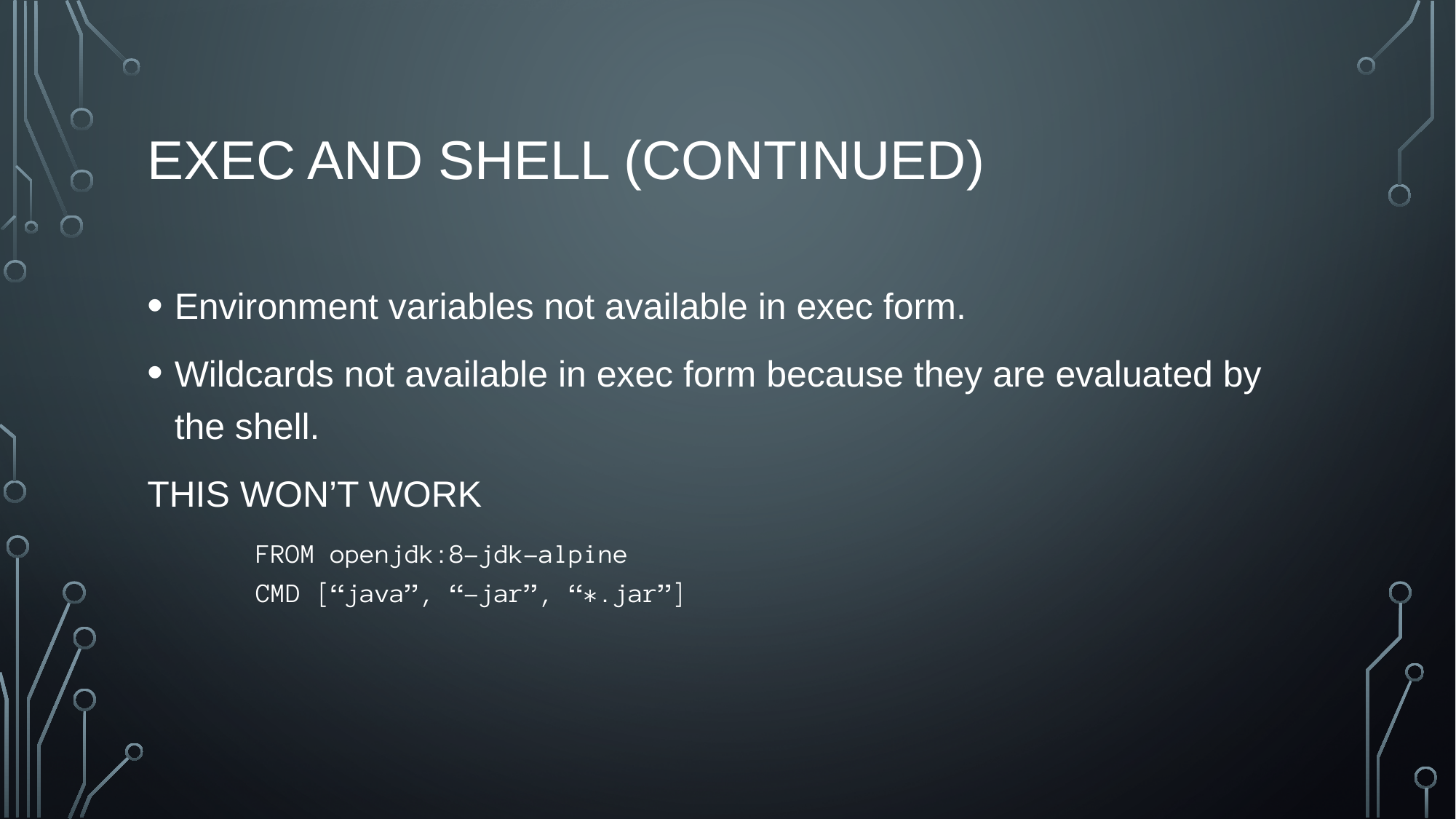

# Exec and Shell (continued)
Environment variables not available in exec form.
Wildcards not available in exec form because they are evaluated by the shell.
THIS WON’T WORK
	FROM openjdk:8-jdk-alpine
	CMD [“java”, “-jar”, “*.jar”]